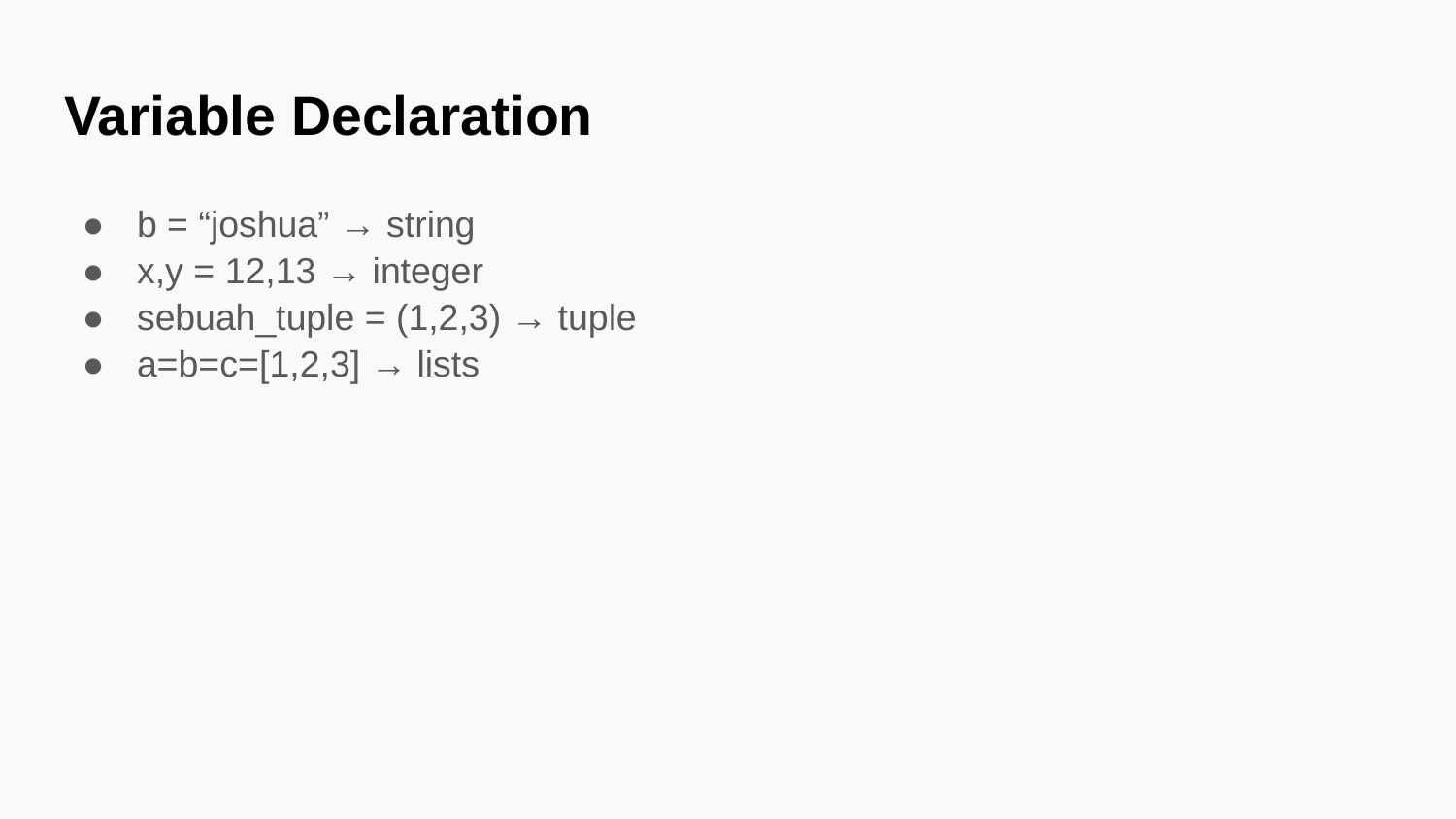

# Variable Declaration
b = “joshua” → string
x,y = 12,13 → integer
sebuah_tuple = (1,2,3) → tuple
a=b=c=[1,2,3] → lists